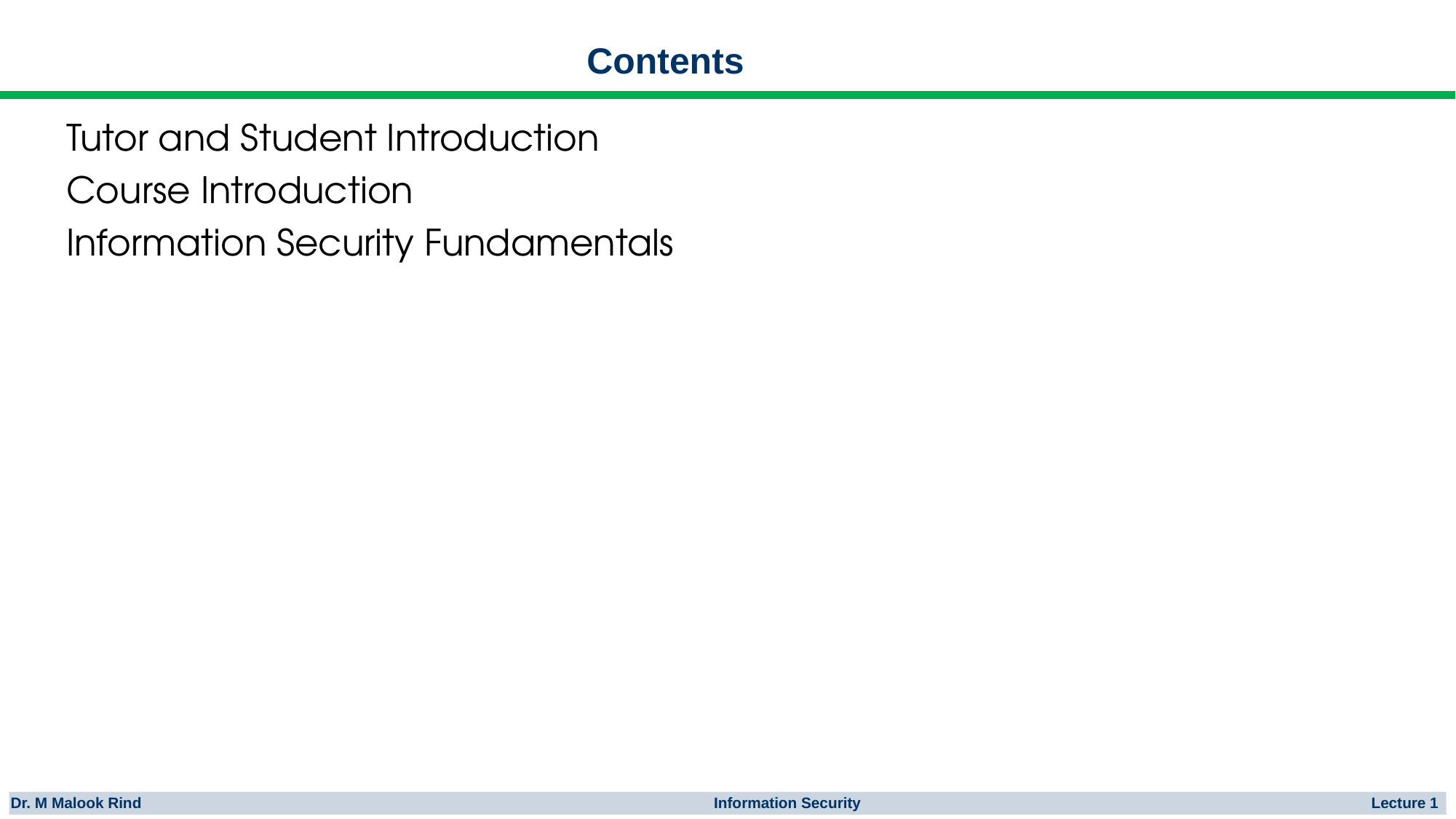

# Contents

Tutor and Student Introduction
Course Introduction
Information Security Fundamentals

Dr. M Malook Rind                                                                                                                                         Information Security                                                                                                                          Lecture 1